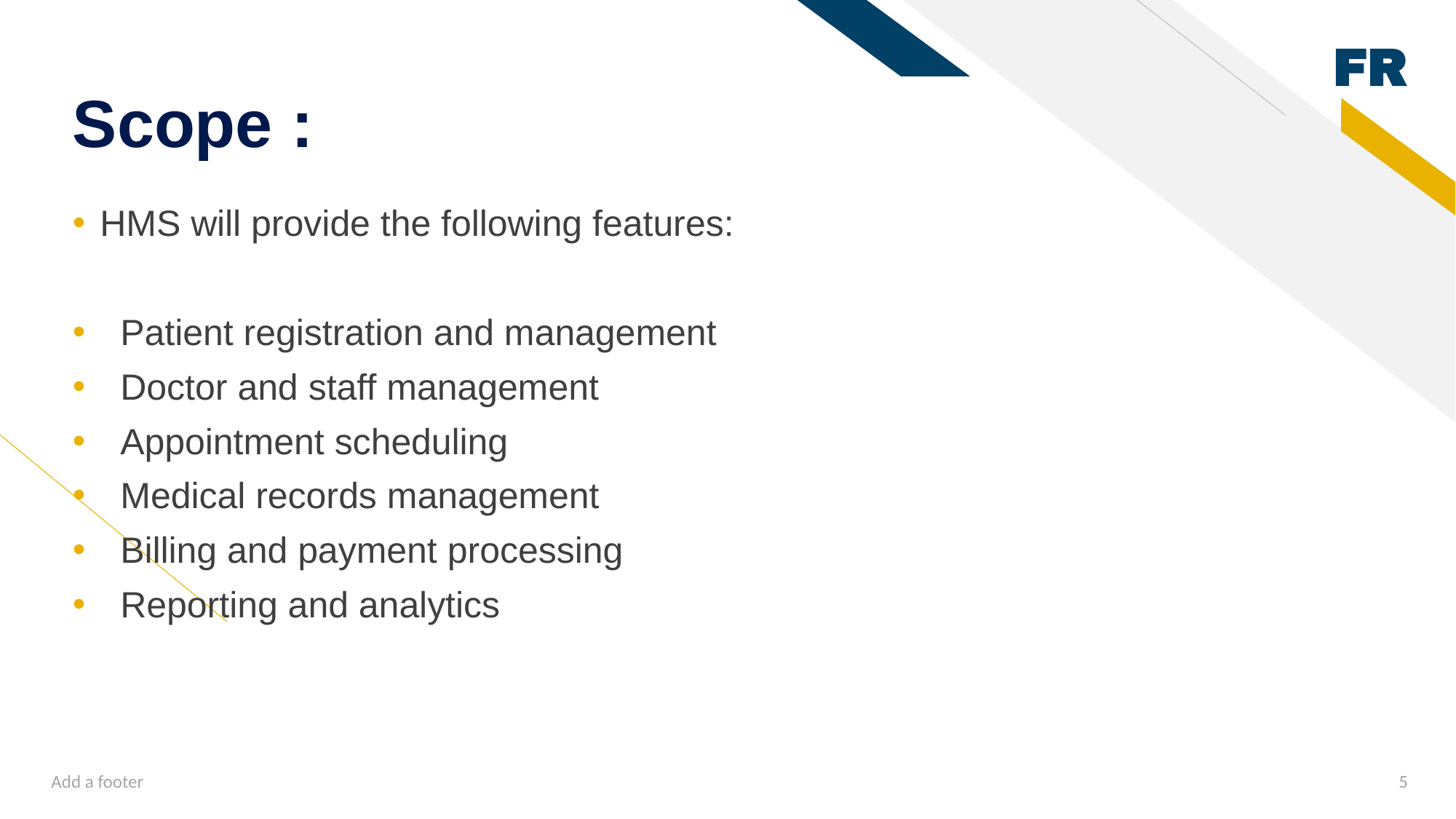

# Scope :
HMS will provide the following features:

  Patient registration and management
  Doctor and staff management
  Appointment scheduling
  Medical records management
  Billing and payment processing
  Reporting and analytics
Add a footer
5